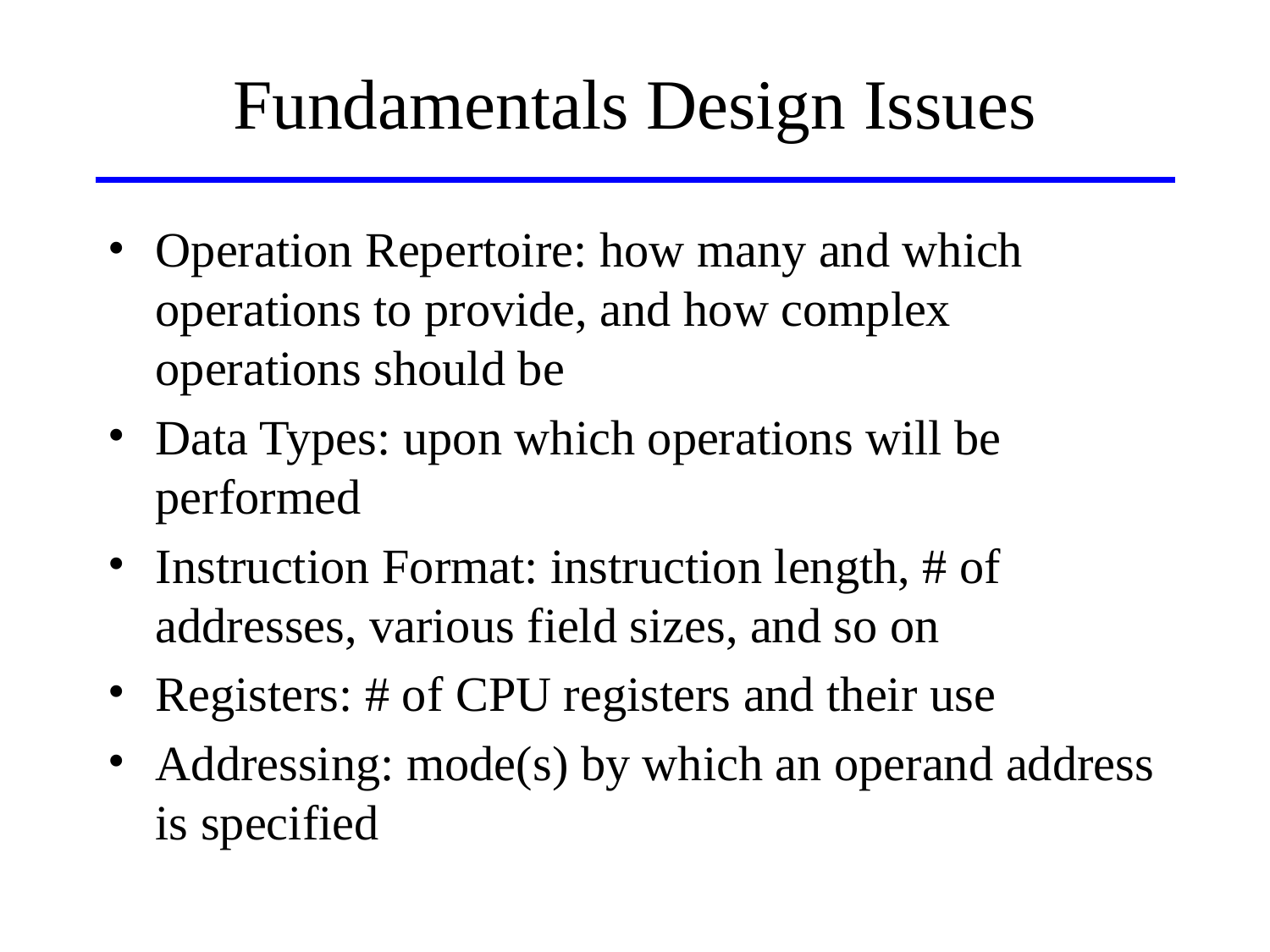

# Fundamentals Design Issues
Operation Repertoire: how many and which operations to provide, and how complex operations should be
Data Types: upon which operations will be performed
Instruction Format: instruction length, # of addresses, various field sizes, and so on
Registers: # of CPU registers and their use
Addressing: mode(s) by which an operand address is specified